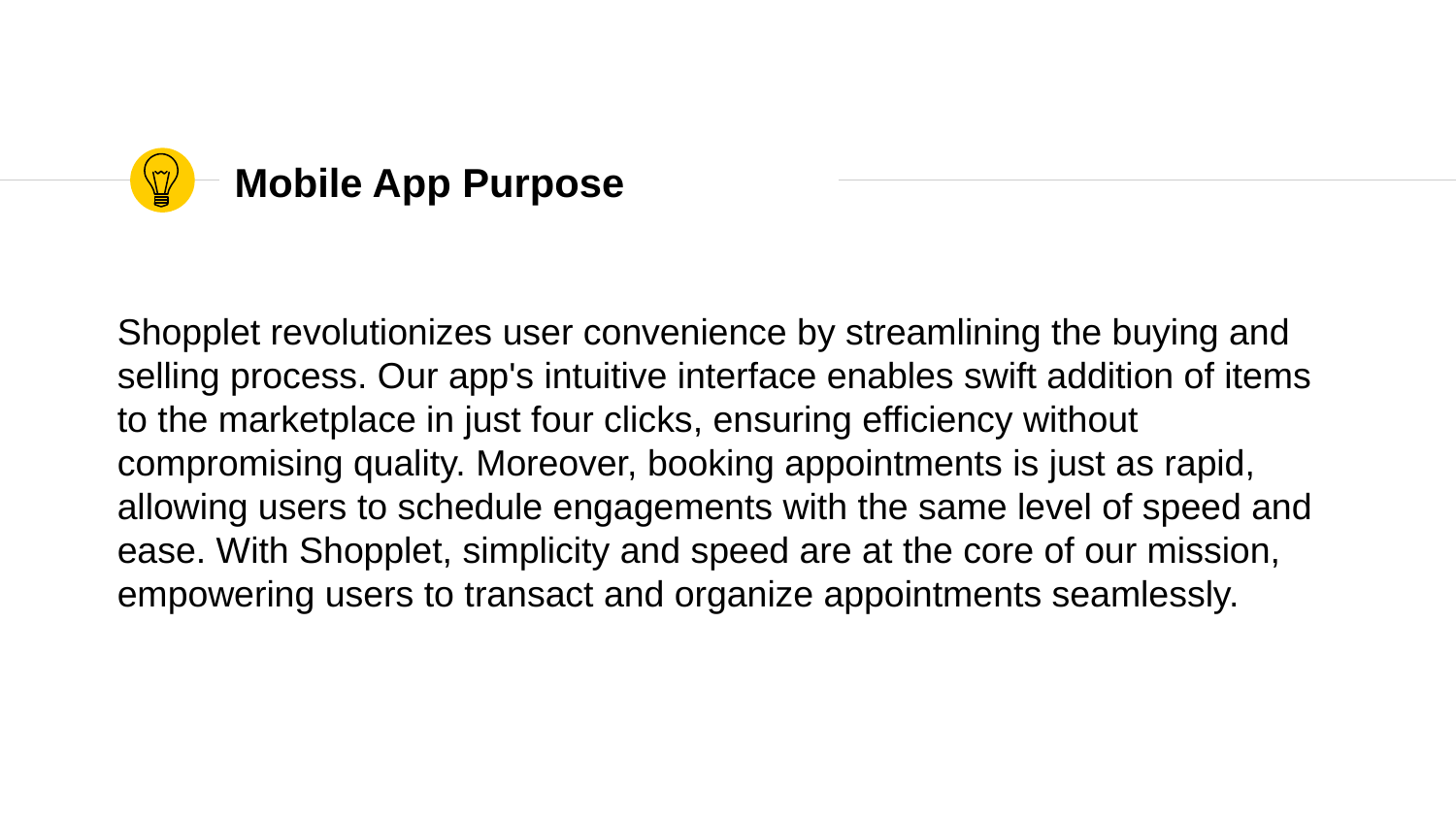

# Mobile App Purpose

Shopplet revolutionizes user convenience by streamlining the buying and selling process. Our app's intuitive interface enables swift addition of items to the marketplace in just four clicks, ensuring efficiency without compromising quality. Moreover, booking appointments is just as rapid, allowing users to schedule engagements with the same level of speed and ease. With Shopplet, simplicity and speed are at the core of our mission, empowering users to transact and organize appointments seamlessly.